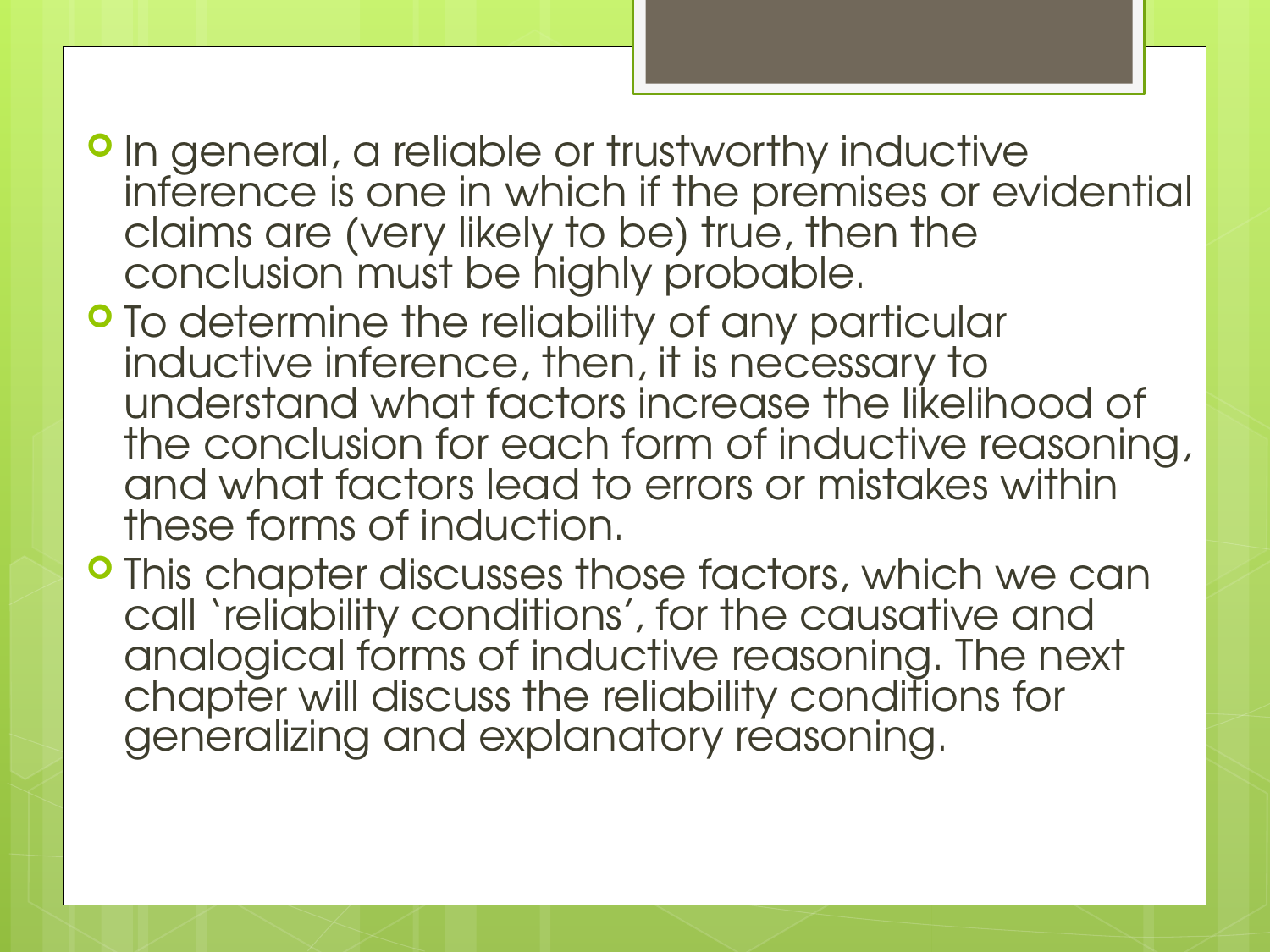

In general, a reliable or trustworthy inductive inference is one in which if the premises or evidential claims are (very likely to be) true, then the conclusion must be highly probable.
To determine the reliability of any particular inductive inference, then, it is necessary to understand what factors increase the likelihood of the conclusion for each form of inductive reasoning, and what factors lead to errors or mistakes within these forms of induction.
This chapter discusses those factors, which we can call ‘reliability conditions’, for the causative and analogical forms of inductive reasoning. The next chapter will discuss the reliability conditions for generalizing and explanatory reasoning.
#